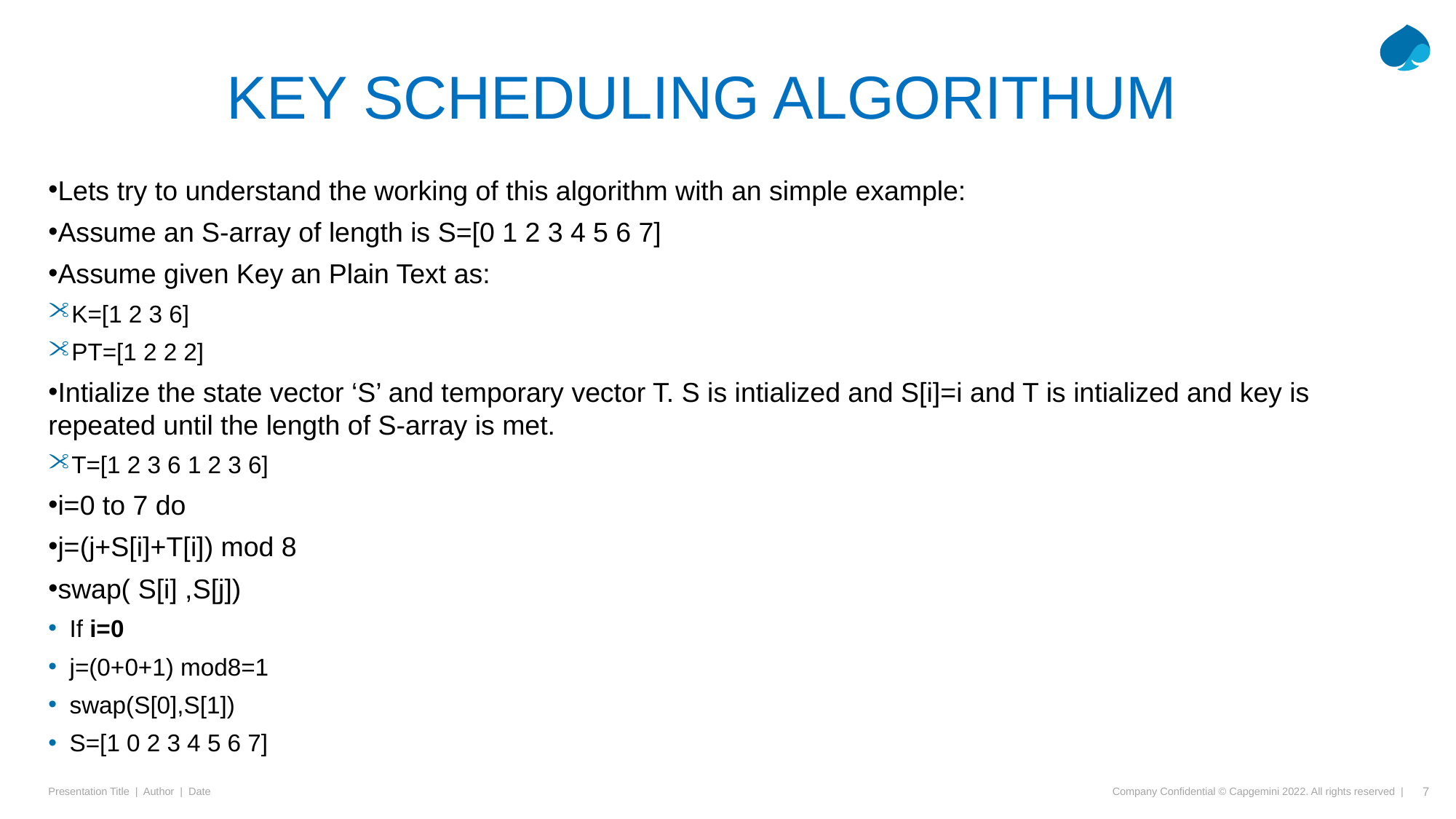

# Key scheduling algorithum
Lets try to understand the working of this algorithm with an simple example:
Assume an S-array of length is S=[0 1 2 3 4 5 6 7]
Assume given Key an Plain Text as:
K=[1 2 3 6]
PT=[1 2 2 2]
Intialize the state vector ‘S’ and temporary vector T. S is intialized and S[i]=i and T is intialized and key is repeated until the length of S-array is met.
T=[1 2 3 6 1 2 3 6]
i=0 to 7 do
j=(j+S[i]+T[i]) mod 8
swap( S[i] ,S[j])
If i=0
j=(0+0+1) mod8=1
swap(S[0],S[1])
S=[1 0 2 3 4 5 6 7]